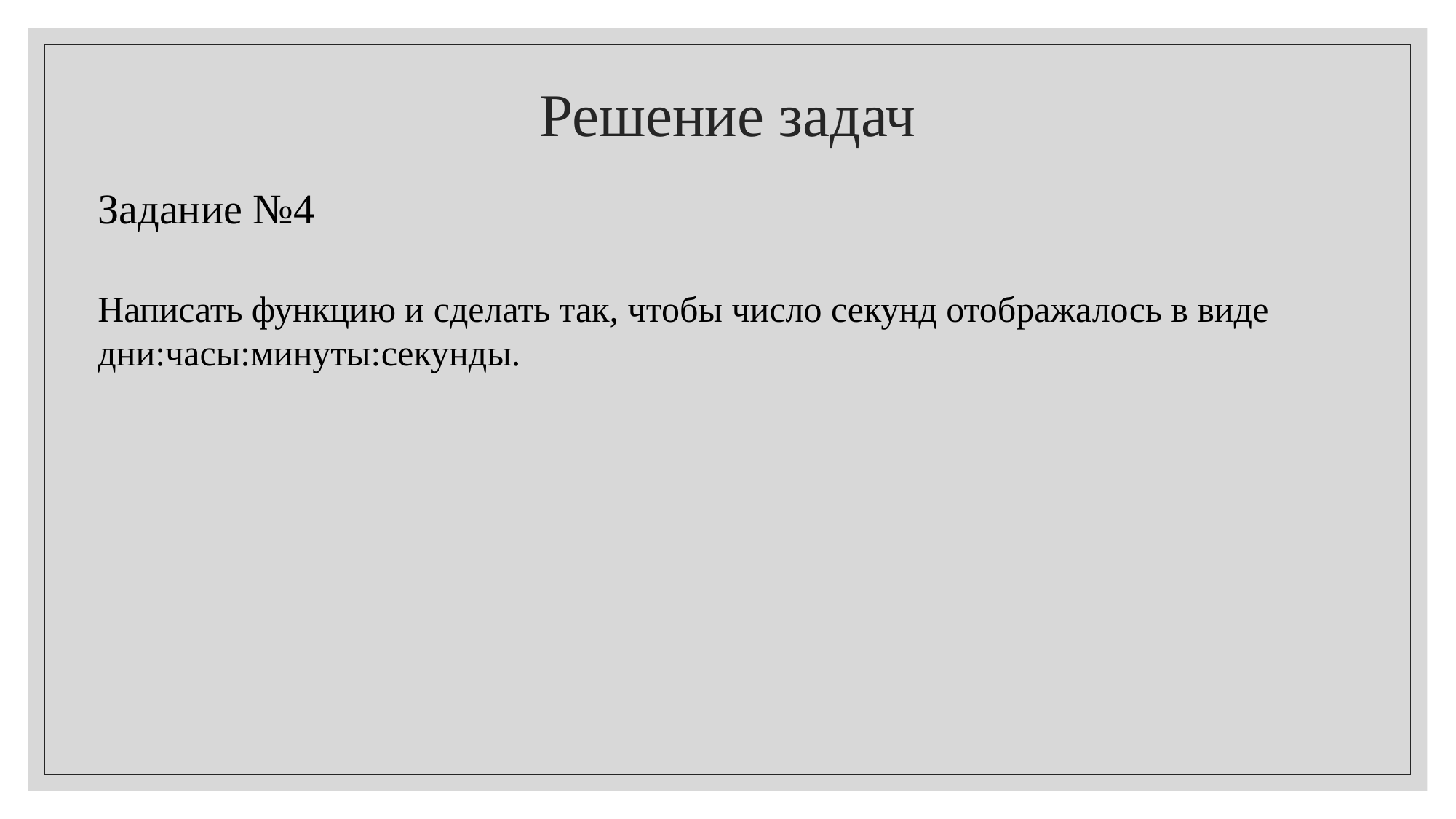

# Решение задач
Задание №4
Написать функцию и сделать так, чтобы число секунд отображалось в виде дни:часы:минуты:секунды.